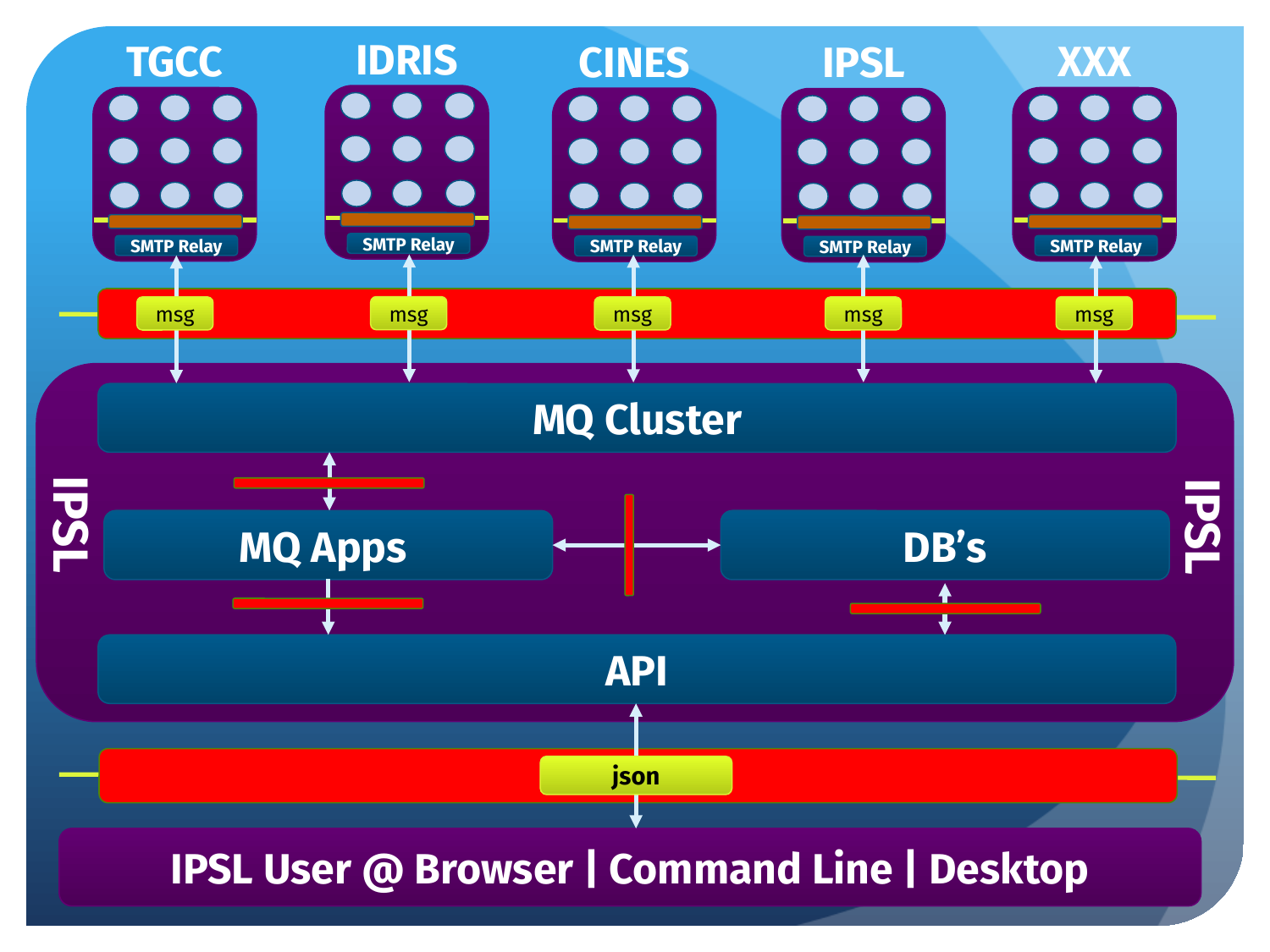

IDRIS

SMTP Relay

XXX

SMTP Relay

TGCC

SMTP Relay

CINES

SMTP Relay

IPSL

SMTP Relay

msg
msg
msg
msg
msg

MQ Cluster

IPSL
IPSL
MQ Apps
DB’s

API

json
IPSL User @ Browser | Command Line | Desktop